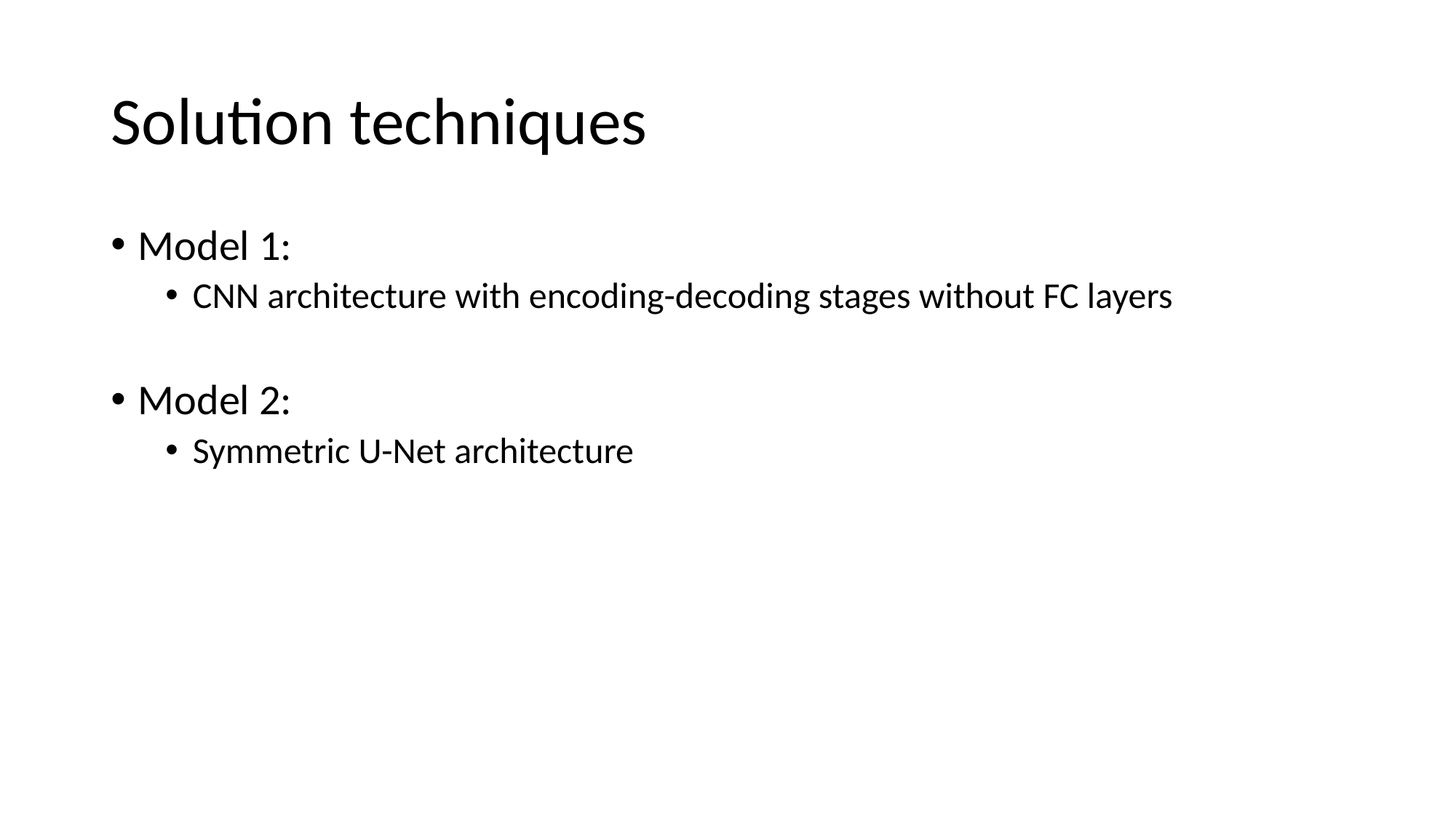

# Solution techniques
Model 1:
CNN architecture with encoding-decoding stages without FC layers

Model 2:
Symmetric U-Net architecture